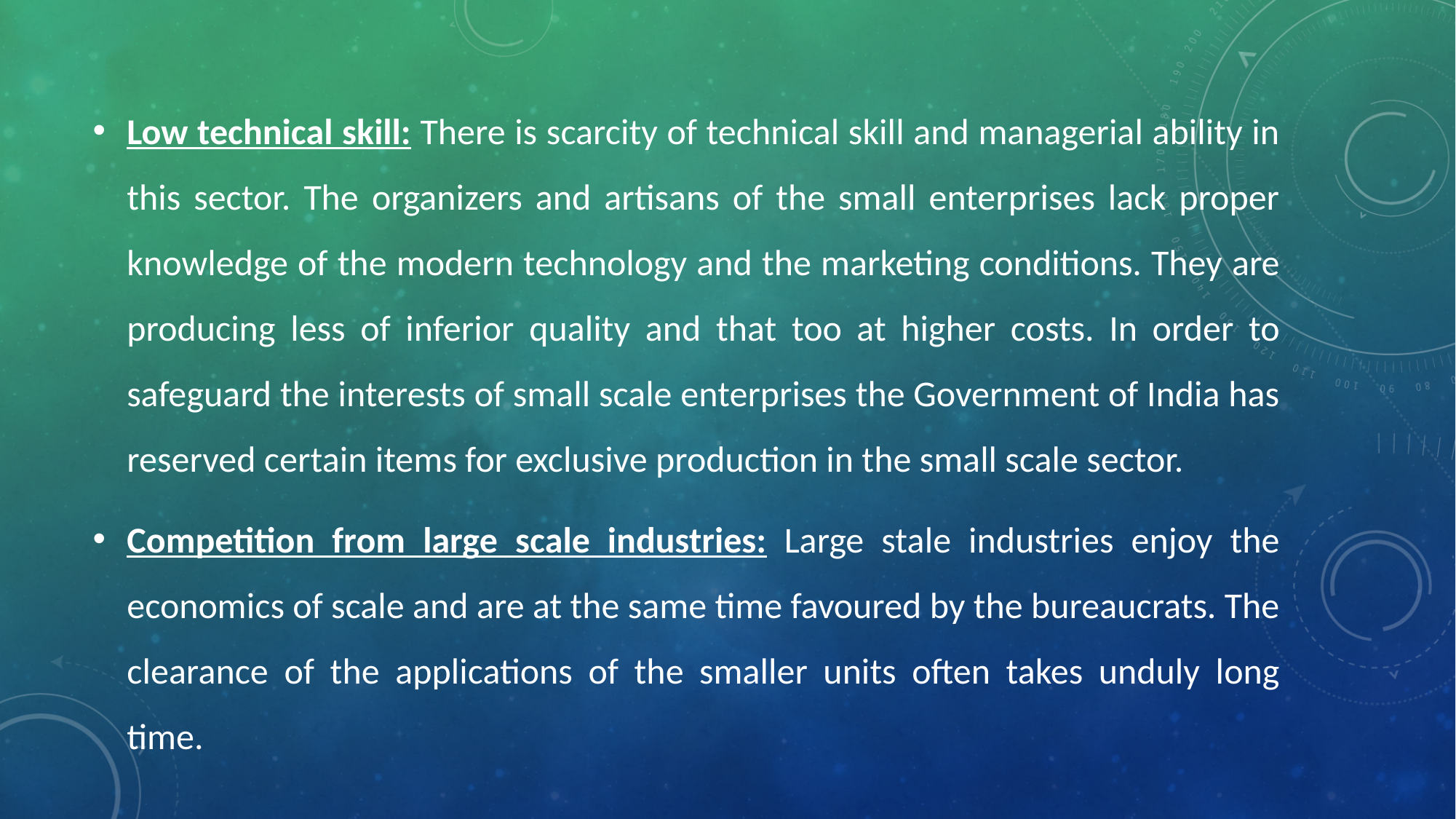

Low technical skill: There is scarcity of technical skill and managerial ability in this sector. The organizers and artisans of the small enterprises lack proper knowledge of the modern technology and the marketing conditions. They are producing less of inferior quality and that too at higher costs. In order to safeguard the interests of small scale enterprises the Government of India has reserved certain items for exclusive production in the small scale sector.
Competition from large scale industries: Large stale industries enjoy the economics of scale and are at the same time favoured by the bureaucrats. The clearance of the applications of the smaller units often takes unduly long time.